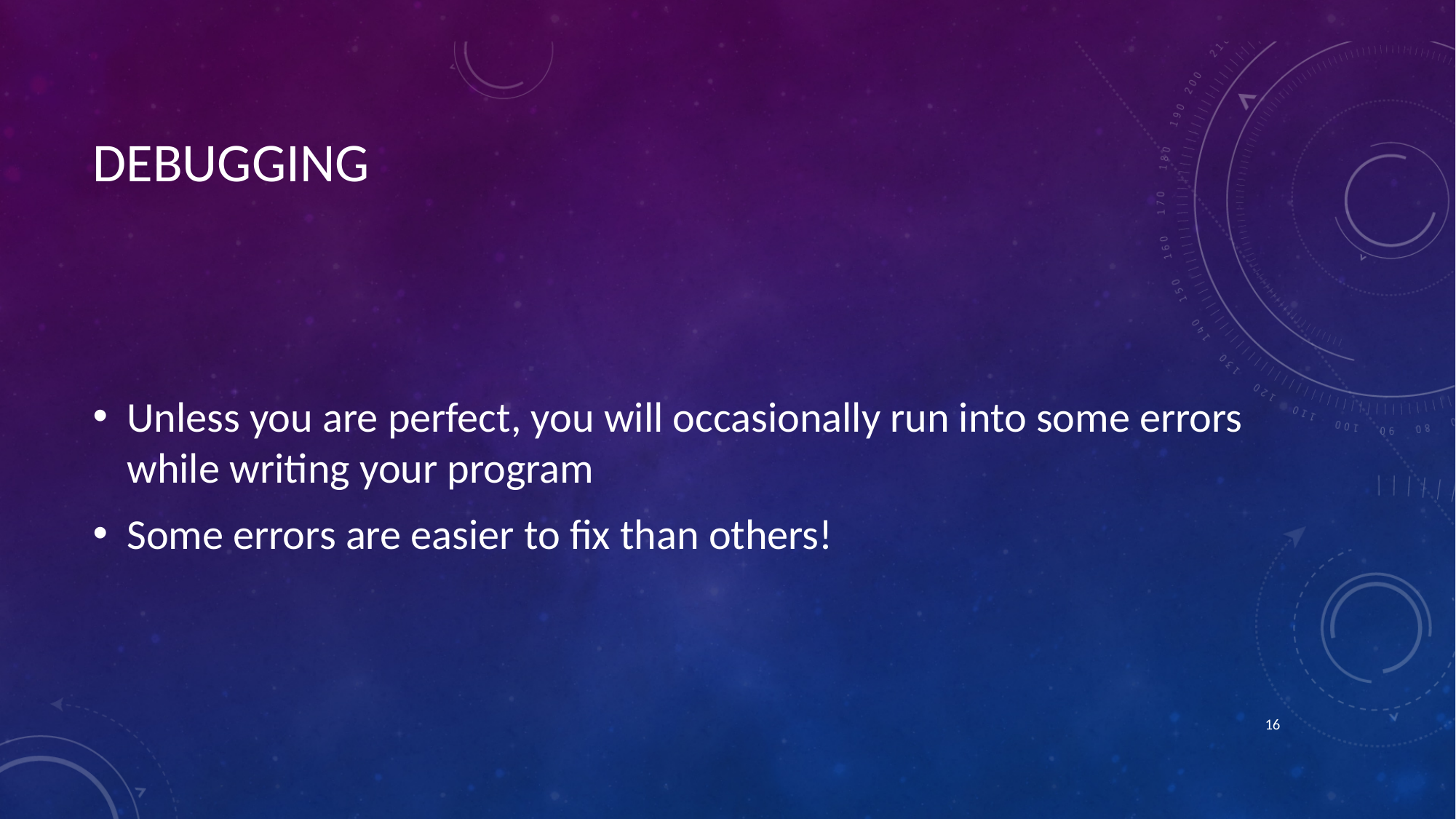

# Debugging
Unless you are perfect, you will occasionally run into some errors while writing your program
Some errors are easier to fix than others!
16